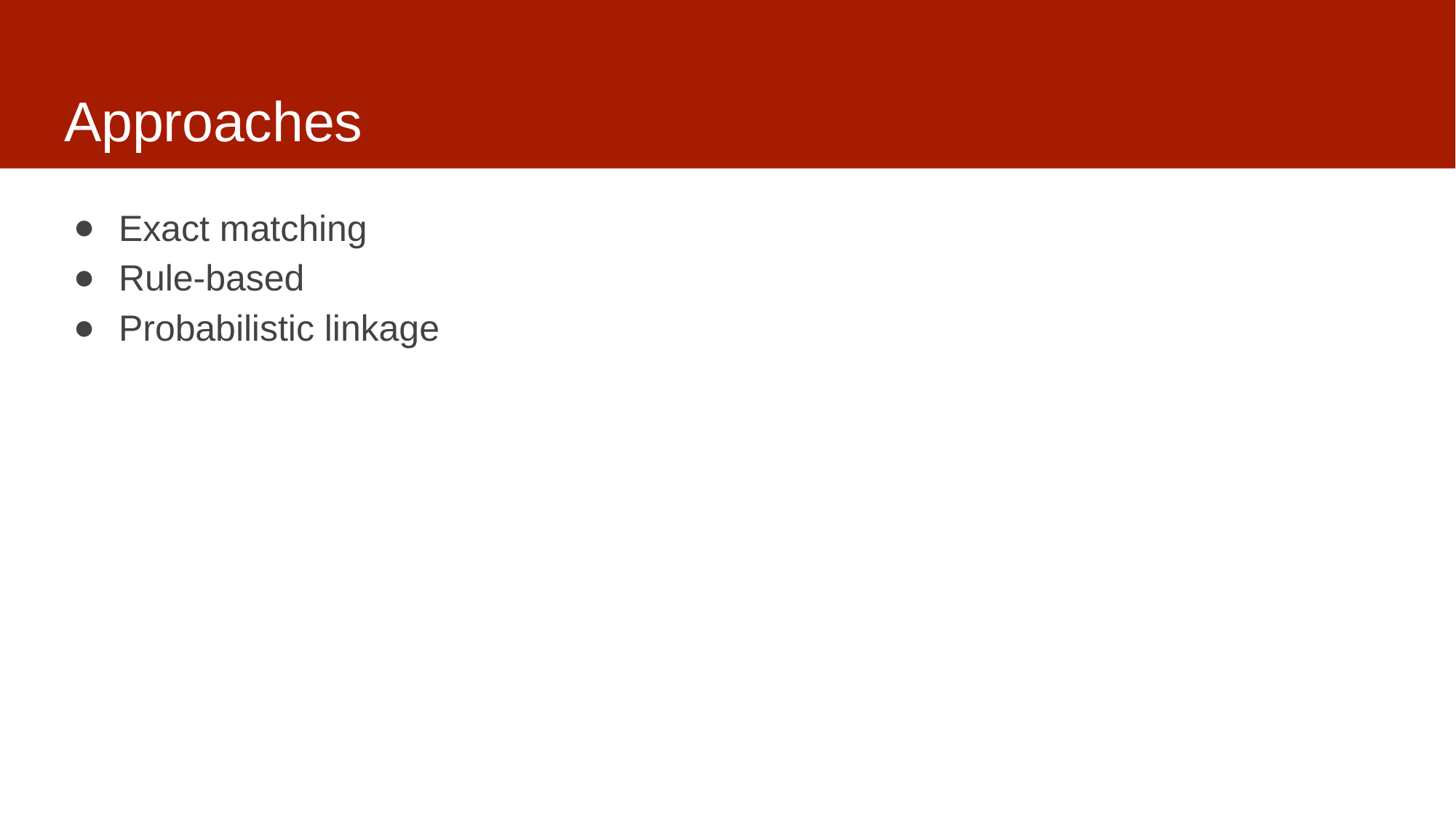

# Approaches
Exact matching
Rule-based
Probabilistic linkage